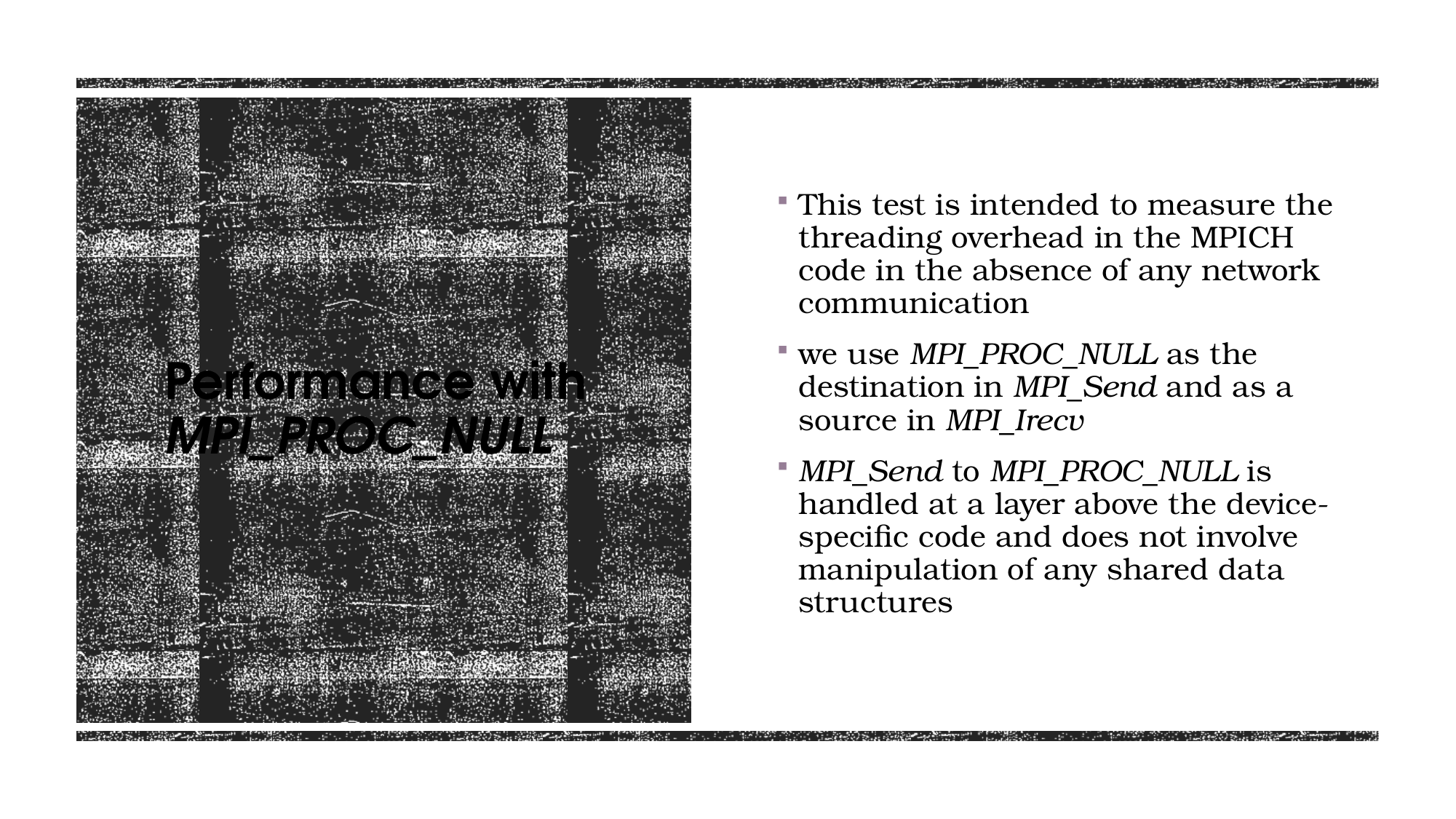

This test is intended to measure the threading overhead in the MPICH code in the absence of any network communication
we use MPI_PROC_NULL as the destination in MPI_Send and as a source in MPI_Irecv
MPI_Send to MPI_PROC_NULL is handled at a layer above the device-specific code and does not involve manipulation of any shared data structures
# Performance with MPI_PROC_NULL